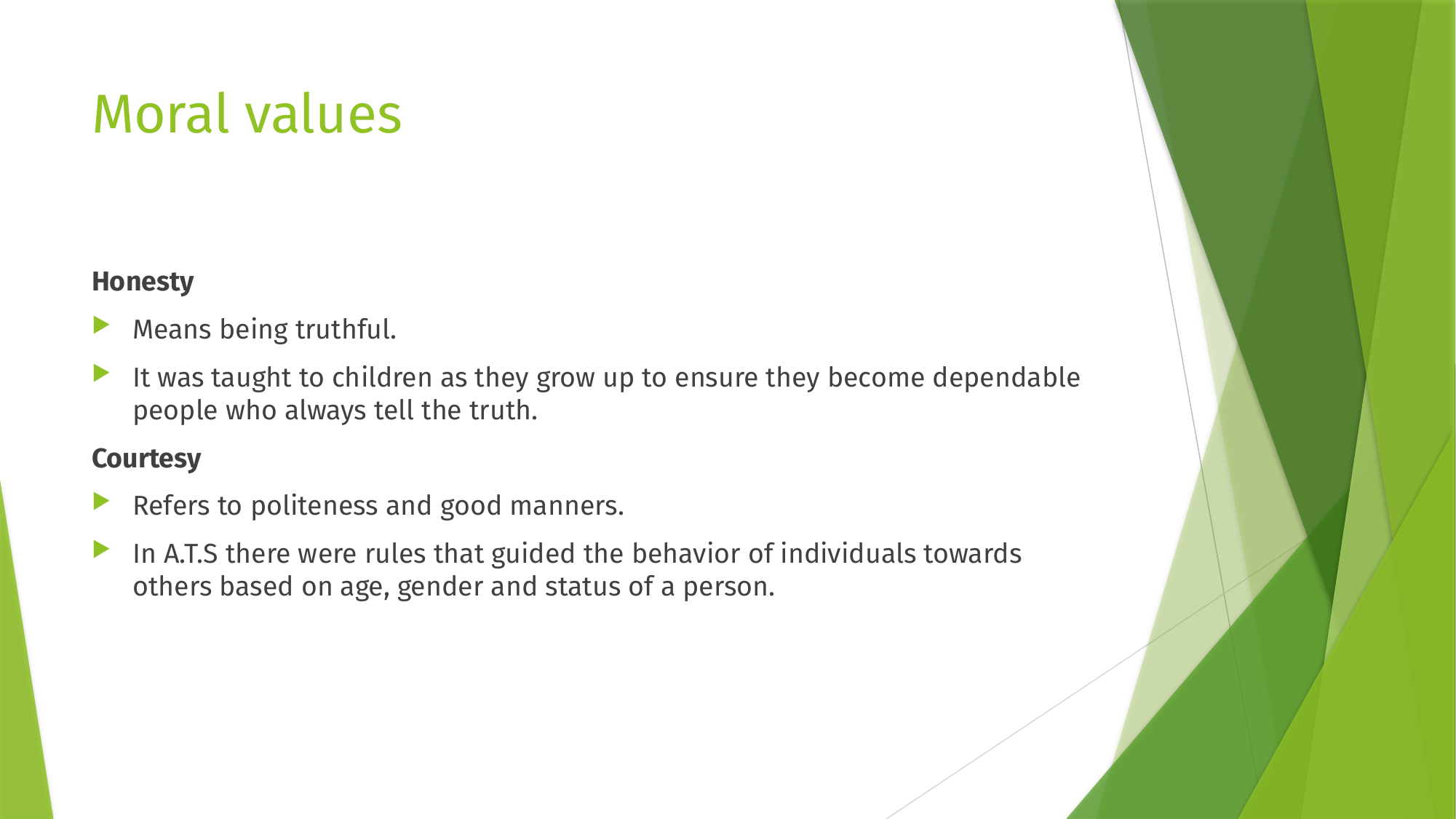

# Moral values
Honesty
​Means being truthful.
It was taught to children as they grow up to ensure they become dependable people who always tell the truth.
​Courtesy
Refers to politeness and good manners.
In A.T.S there were rules that guided the behavior of individuals towards others based on age, gender and status of a person.